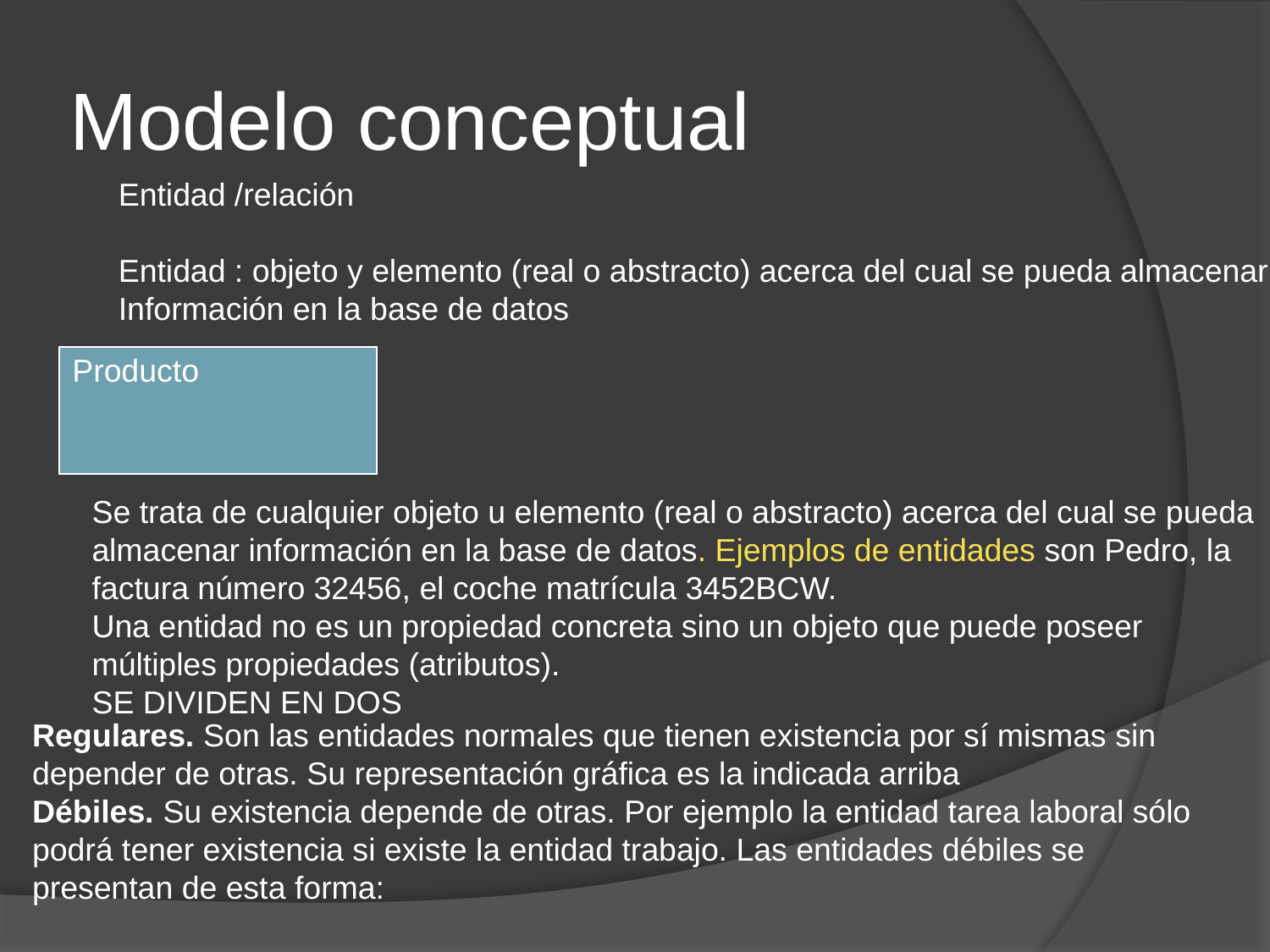

# Modelo conceptual
Entidad /relación

Entidad : objeto y elemento (real o abstracto) acerca del cual se pueda almacenar
Información en la base de datos
| Producto |
| --- |
Se trata de cualquier objeto u elemento (real o abstracto) acerca del cual se pueda
almacenar información en la base de datos. Ejemplos de entidades son Pedro, la factura número 32456, el coche matrícula 3452BCW.
Una entidad no es un propiedad concreta sino un objeto que puede poseer múltiples propiedades (atributos).
SE DIVIDEN EN DOS
Regulares. Son las entidades normales que tienen existencia por sí mismas sin
depender de otras. Su representación gráfica es la indicada arriba
Débiles. Su existencia depende de otras. Por ejemplo la entidad tarea laboral sólo
podrá tener existencia si existe la entidad trabajo. Las entidades débiles se
presentan de esta forma: